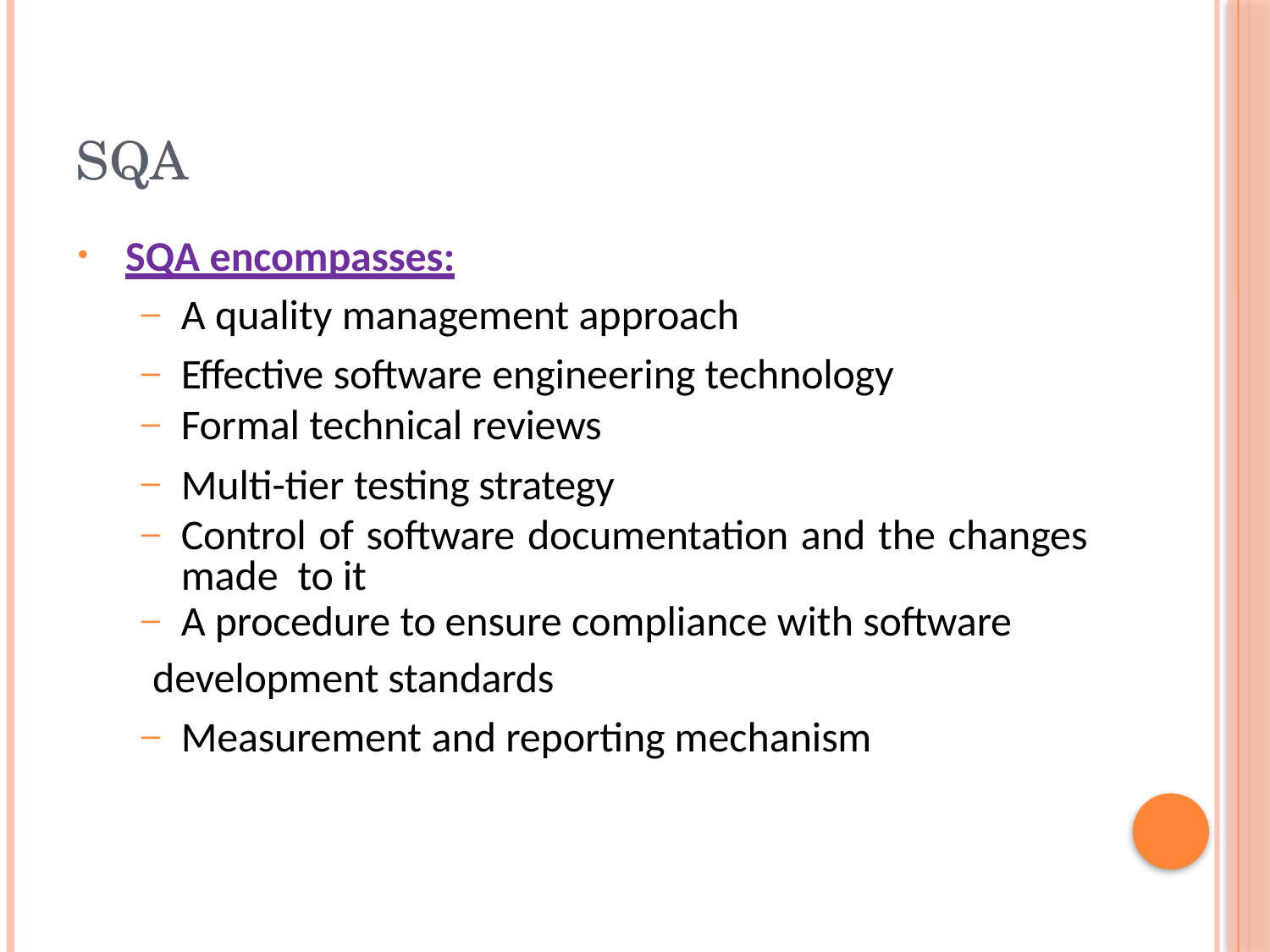

# Sqa
SQA encompasses:
A quality management approach
Effective software engineering technology
Formal technical reviews
Multi-tier testing strategy
Control of software documentation and the changes made  to it
A procedure to ensure compliance with software
 development standards
Measurement and reporting mechanism